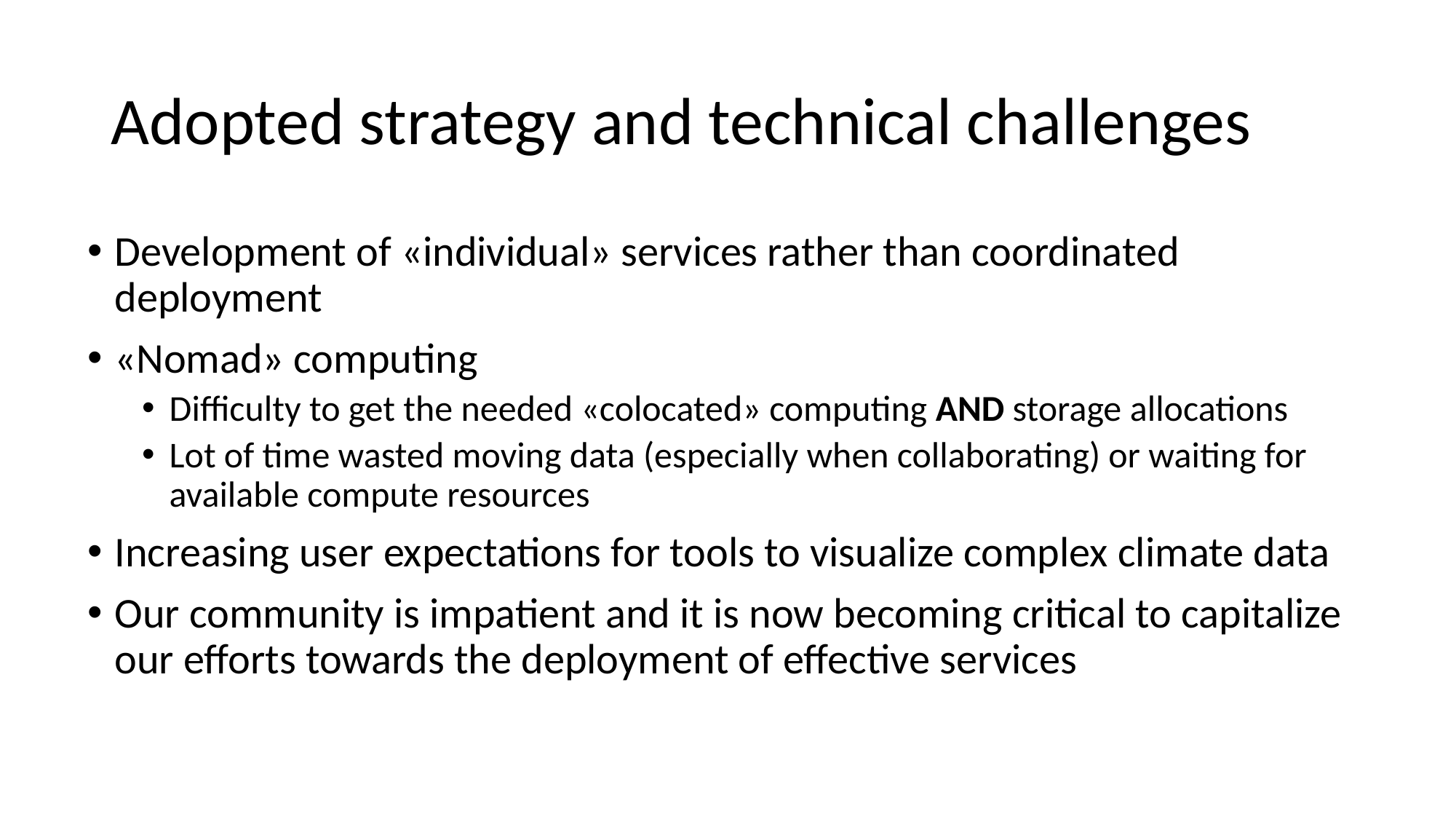

# Adopted strategy and technical challenges
Development of «individual» services rather than coordinated deployment
«Nomad» computing
Difficulty to get the needed «colocated» computing AND storage allocations
Lot of time wasted moving data (especially when collaborating) or waiting for available compute resources
Increasing user expectations for tools to visualize complex climate data
Our community is impatient and it is now becoming critical to capitalize our efforts towards the deployment of effective services